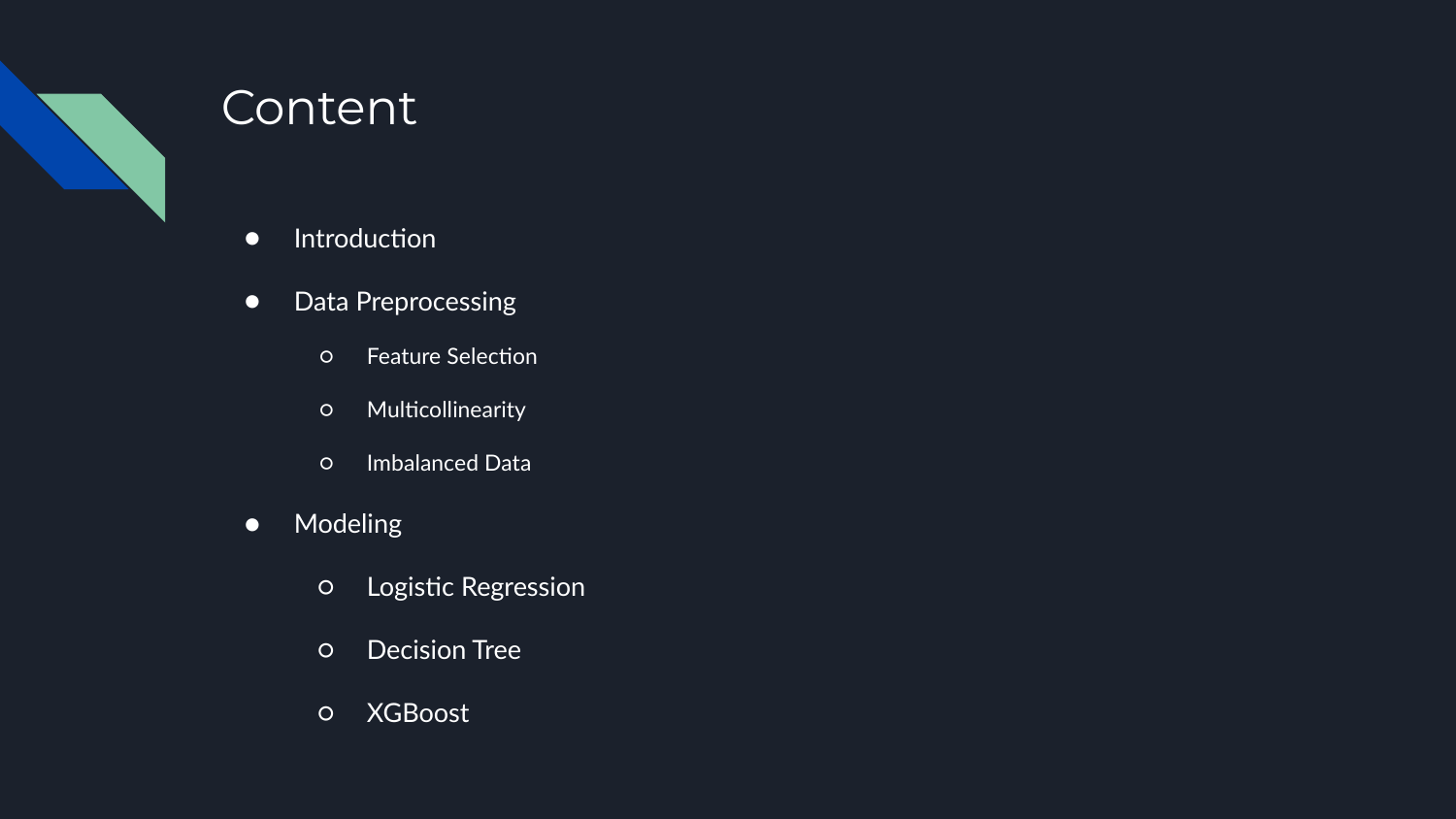

# Content
Introduction
Data Preprocessing
Feature Selection
Multicollinearity
Imbalanced Data
Modeling
Logistic Regression
Decision Tree
XGBoost